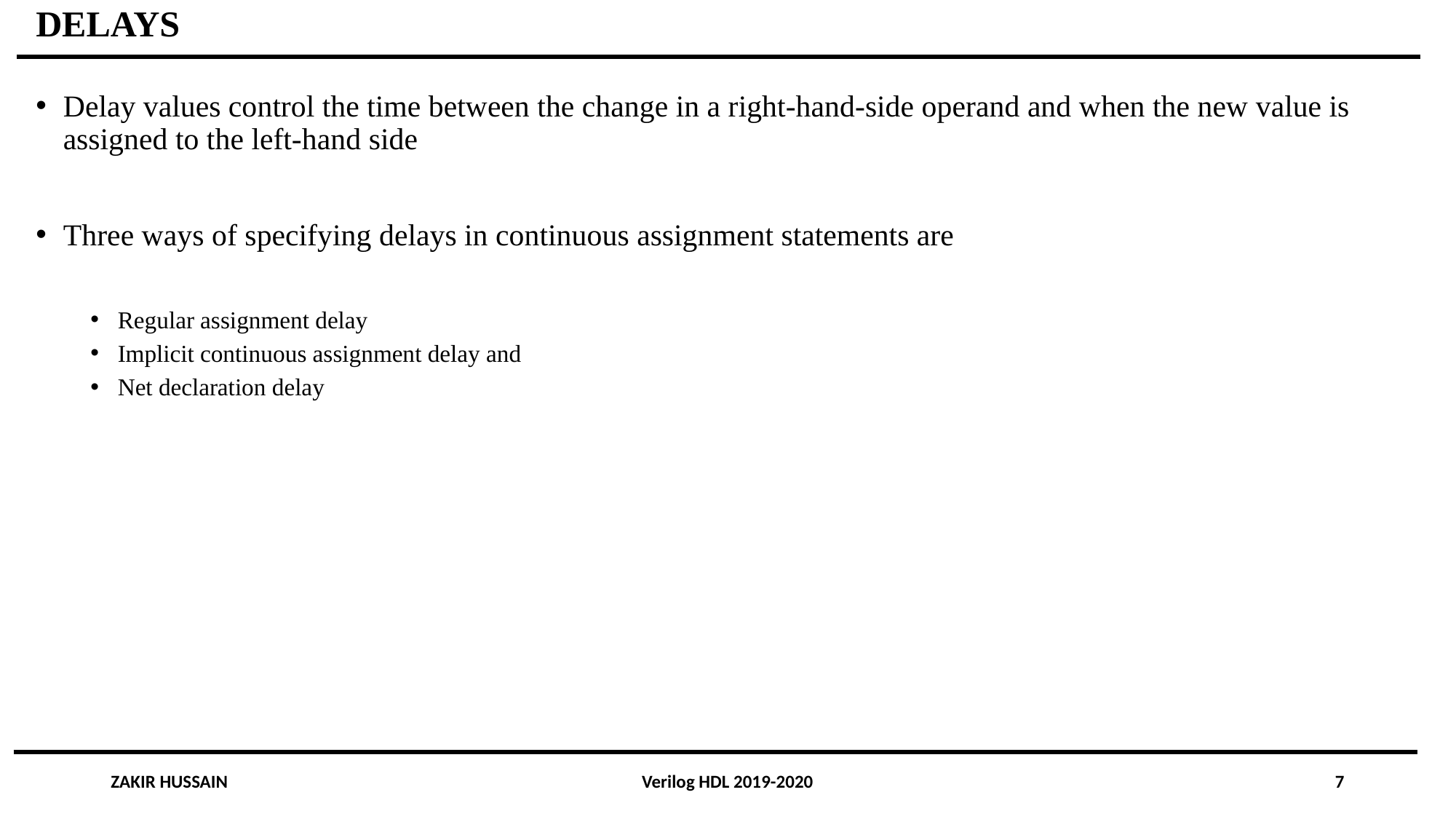

# DELAYS
Delay values control the time between the change in a right-hand-side operand and when the new value is assigned to the left-hand side

Three ways of specifying delays in continuous assignment statements are

Regular assignment delay
Implicit continuous assignment delay and
Net declaration delay
ZAKIR HUSSAIN
Verilog HDL 2019-2020
7